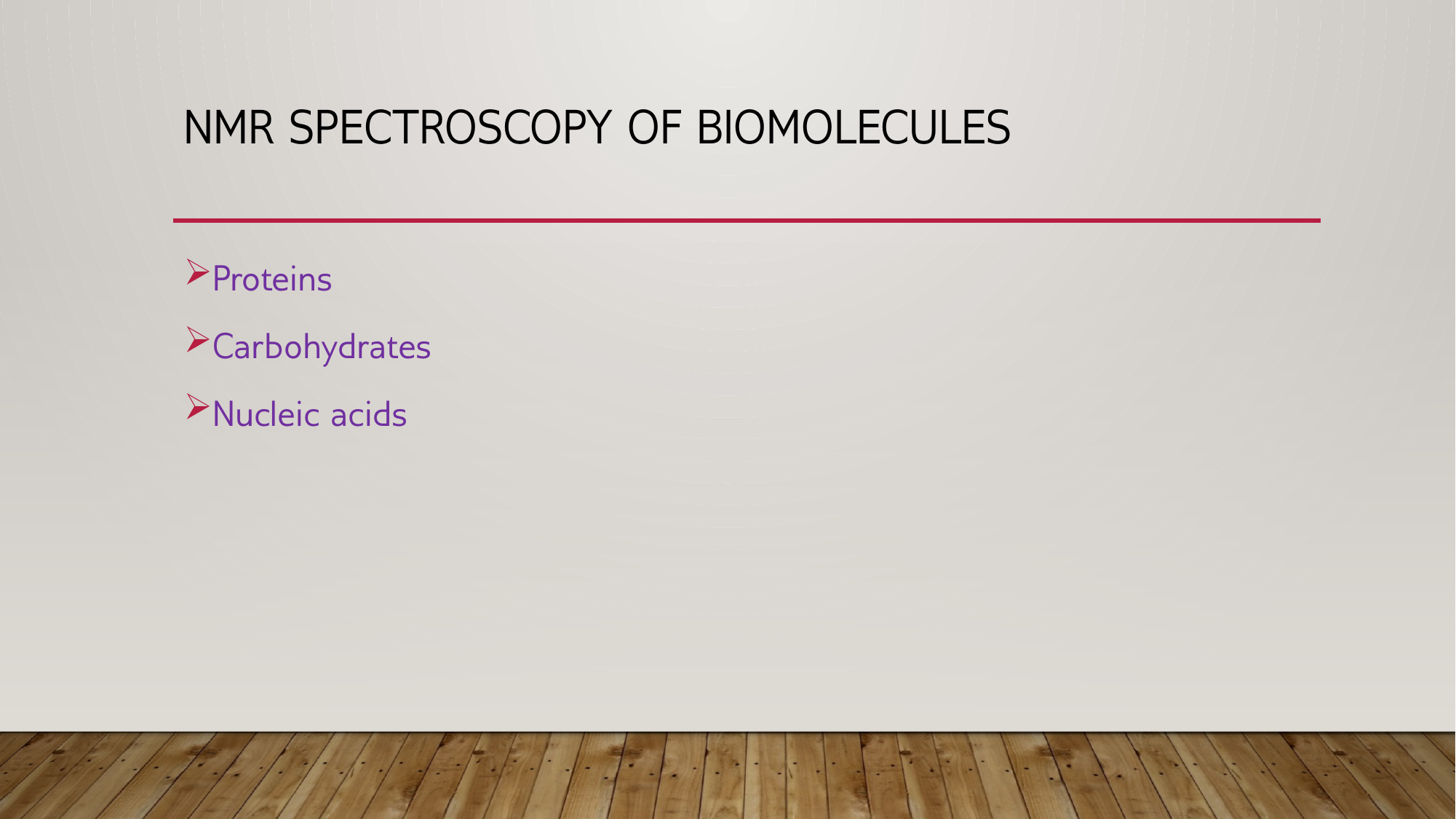

# NMR spectroscopy of Biomolecules
Proteins
Carbohydrates
Nucleic acids